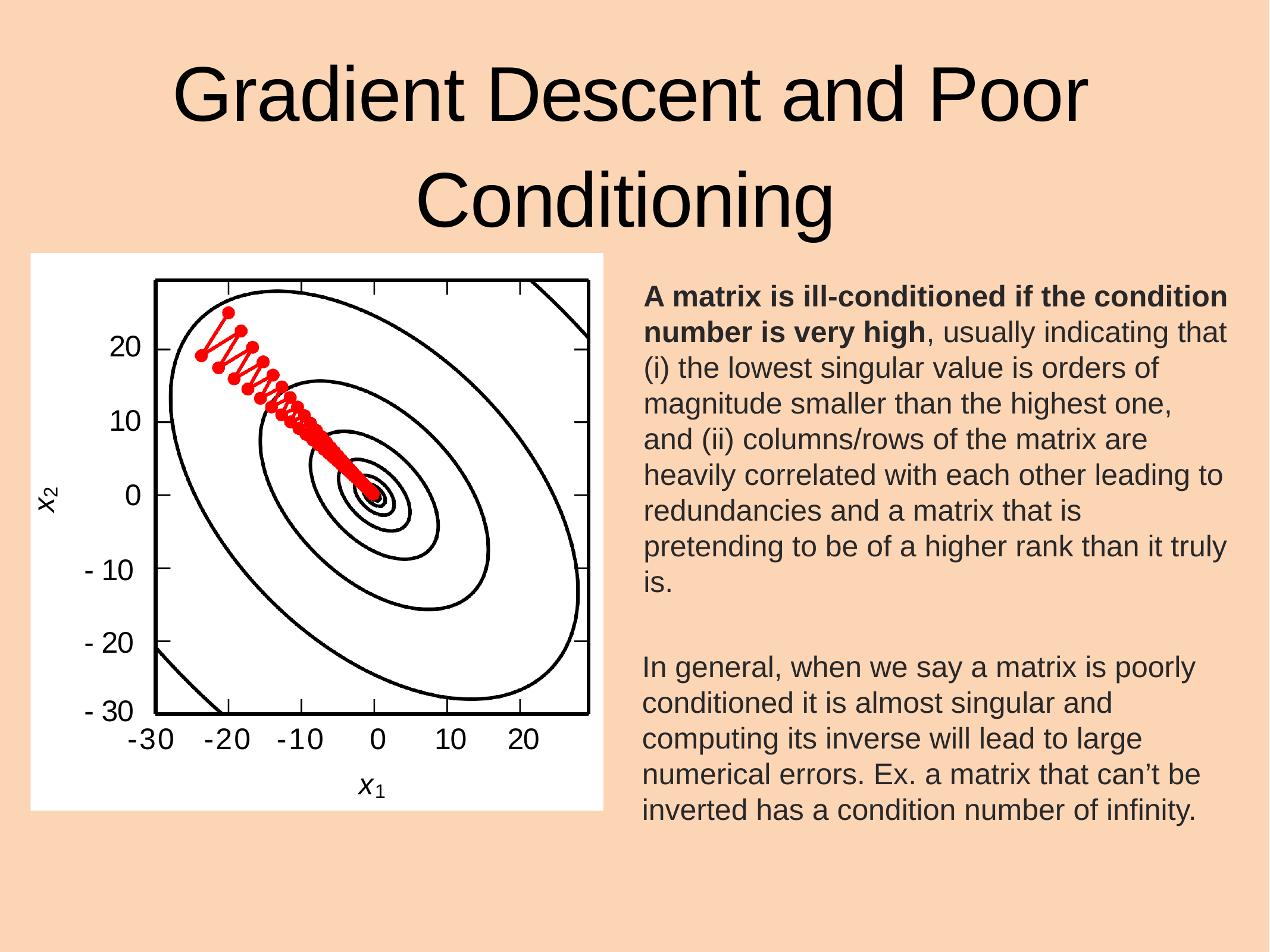

# Gradient Descent and Poor  Conditioning

A matrix is ill-conditioned if the condition number is very high, usually indicating that (i) the lowest singular value is orders of magnitude smaller than the highest one, and (ii) columns/rows of the matrix are heavily correlated with each other leading to redundancies and a matrix that is pretending to be of a higher rank than it truly is.

20

10

0

-10
-20
x2
In general, when we say a matrix is poorly conditioned it is almost singular and computing its inverse will lead to large numerical errors. Ex. a matrix that can’t be inverted has a condition number of infinity.
-30
-30	-20	-10	0	10	20
x1